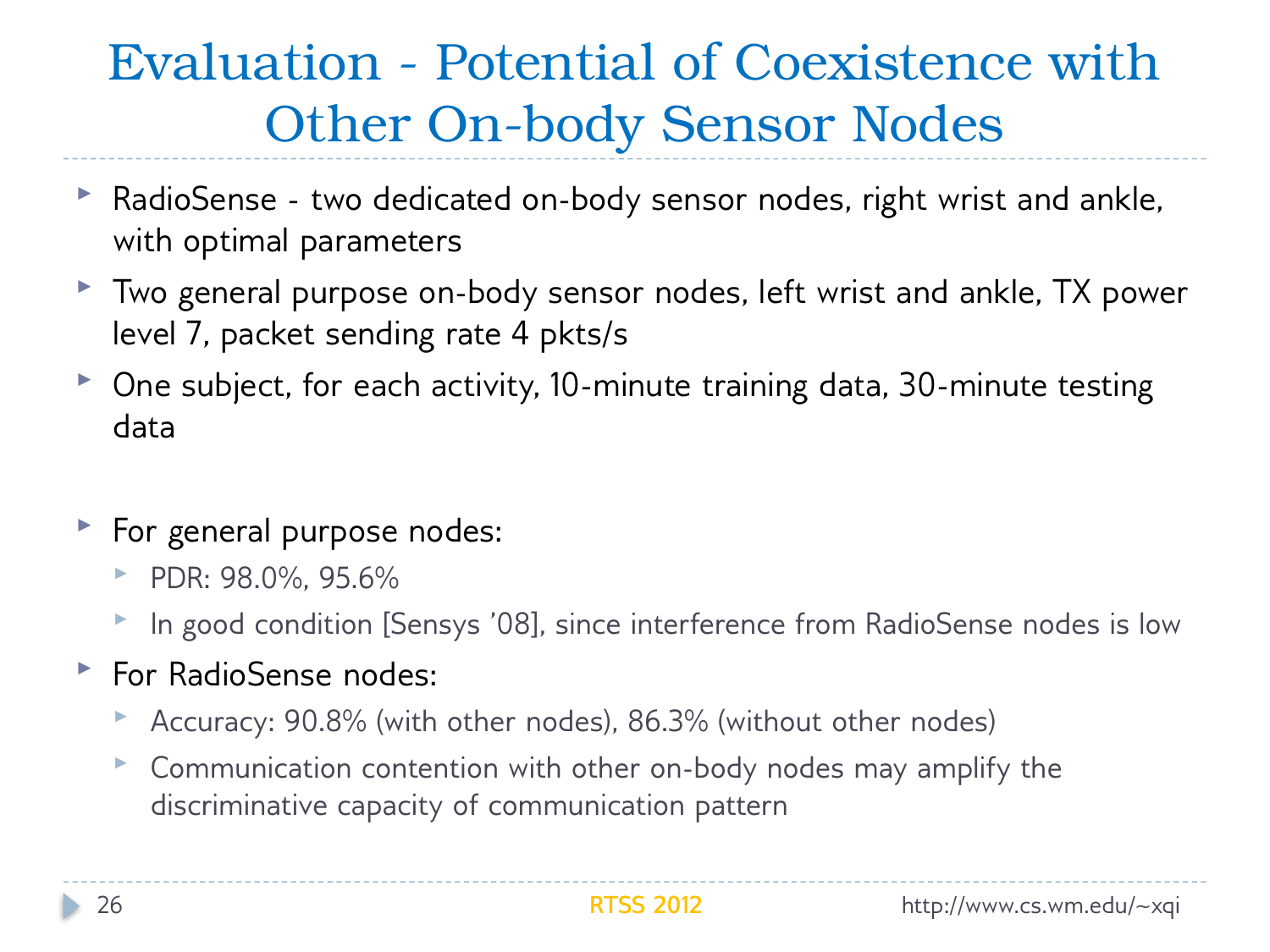

# Evaluation - Potential of Coexistence with Other On-body Sensor Nodes
RadioSense - two dedicated on-body sensor nodes, right wrist and ankle, with optimal parameters
Two general purpose on-body sensor nodes, left wrist and ankle, TX power level 7, packet sending rate 4 pkts/s
One subject, for each activity, 10-minute training data, 30-minute testing data

For general purpose nodes:
PDR: 98.0%, 95.6%
In good condition [Sensys ’08], since interference from RadioSense nodes is low
For RadioSense nodes:
Accuracy: 90.8% (with other nodes), 86.3% (without other nodes)
Communication contention with other on-body nodes may amplify the discriminative capacity of communication pattern

26
RTSS 2012
http://www.cs.wm.edu/~xqi